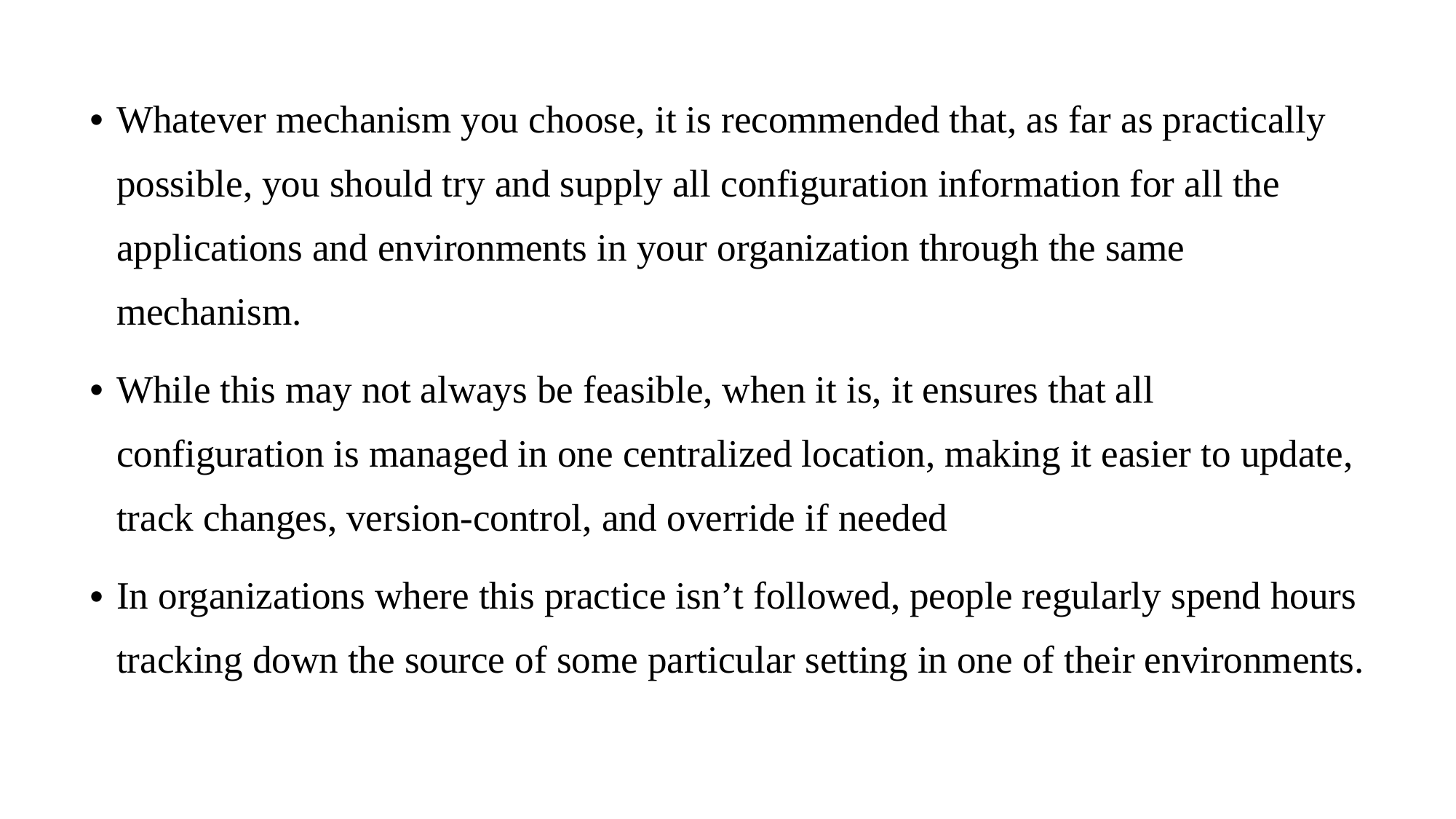

Whatever mechanism you choose, it is recommended that, as far as practically possible, you should try and supply all configuration information for all the applications and environments in your organization through the same mechanism.
While this may not always be feasible, when it is, it ensures that all configuration is managed in one centralized location, making it easier to update, track changes, version-control, and override if needed
In organizations where this practice isn’t followed, people regularly spend hours tracking down the source of some particular setting in one of their environments.